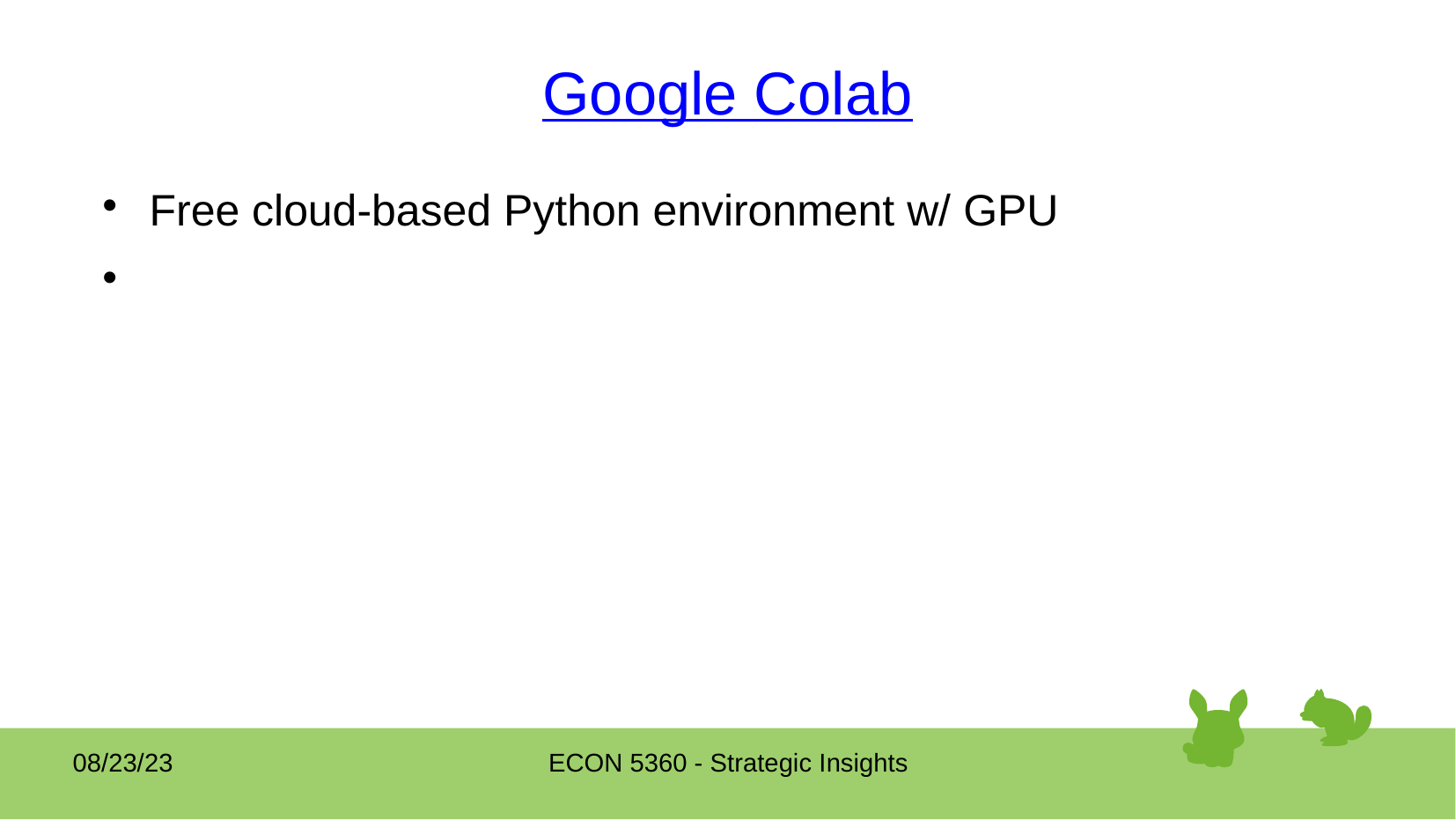

# Google Colab
Free cloud-based Python environment w/ GPU

08/23/23
ECON 5360 - Strategic Insights